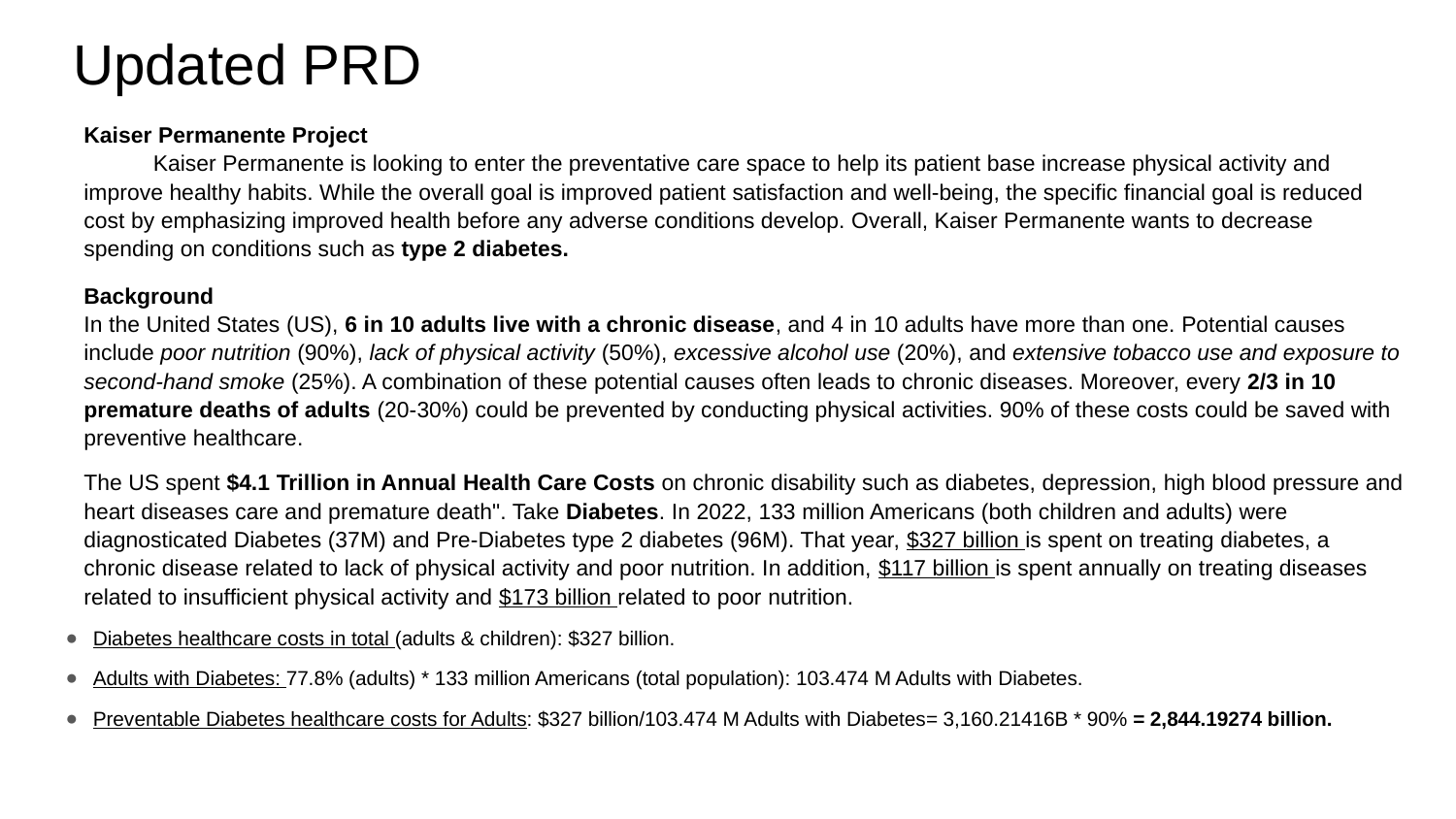

# Updated PRD
Kaiser Permanente Project                                                                                                                                                                                Kaiser Permanente is looking to enter the preventative care space to help its patient base increase physical activity and improve healthy habits. While the overall goal is improved patient satisfaction and well-being, the specific financial goal is reduced cost by emphasizing improved health before any adverse conditions develop. Overall, Kaiser Permanente wants to decrease spending on conditions such as type 2 diabetes.
Background
In the United States (US), 6 in 10 adults live with a chronic disease, and 4 in 10 adults have more than one. Potential causes include poor nutrition (90%), lack of physical activity (50%), excessive alcohol use (20%), and extensive tobacco use and exposure to second-hand smoke (25%). A combination of these potential causes often leads to chronic diseases. Moreover, every 2/3 in 10 premature deaths of adults (20-30%) could be prevented by conducting physical activities. 90% of these costs could be saved with preventive healthcare.
The US spent $4.1 Trillion in Annual Health Care Costs on chronic disability such as diabetes, depression, high blood pressure and heart diseases care and premature death". Take Diabetes. In 2022, 133 million Americans (both children and adults) were diagnosticated Diabetes (37M) and Pre-Diabetes type 2 diabetes (96M). That year, $327 billion is spent on treating diabetes, a chronic disease related to lack of physical activity and poor nutrition. In addition, $117 billion is spent annually on treating diseases related to insufficient physical activity and $173 billion related to poor nutrition.
Diabetes healthcare costs in total (adults & children): $327 billion.
Adults with Diabetes: 77.8% (adults) * 133 million Americans (total population): 103.474 M Adults with Diabetes.
Preventable Diabetes healthcare costs for Adults: $327 billion/103.474 M Adults with Diabetes= 3,160.21416B * 90% = 2,844.19274 billion.